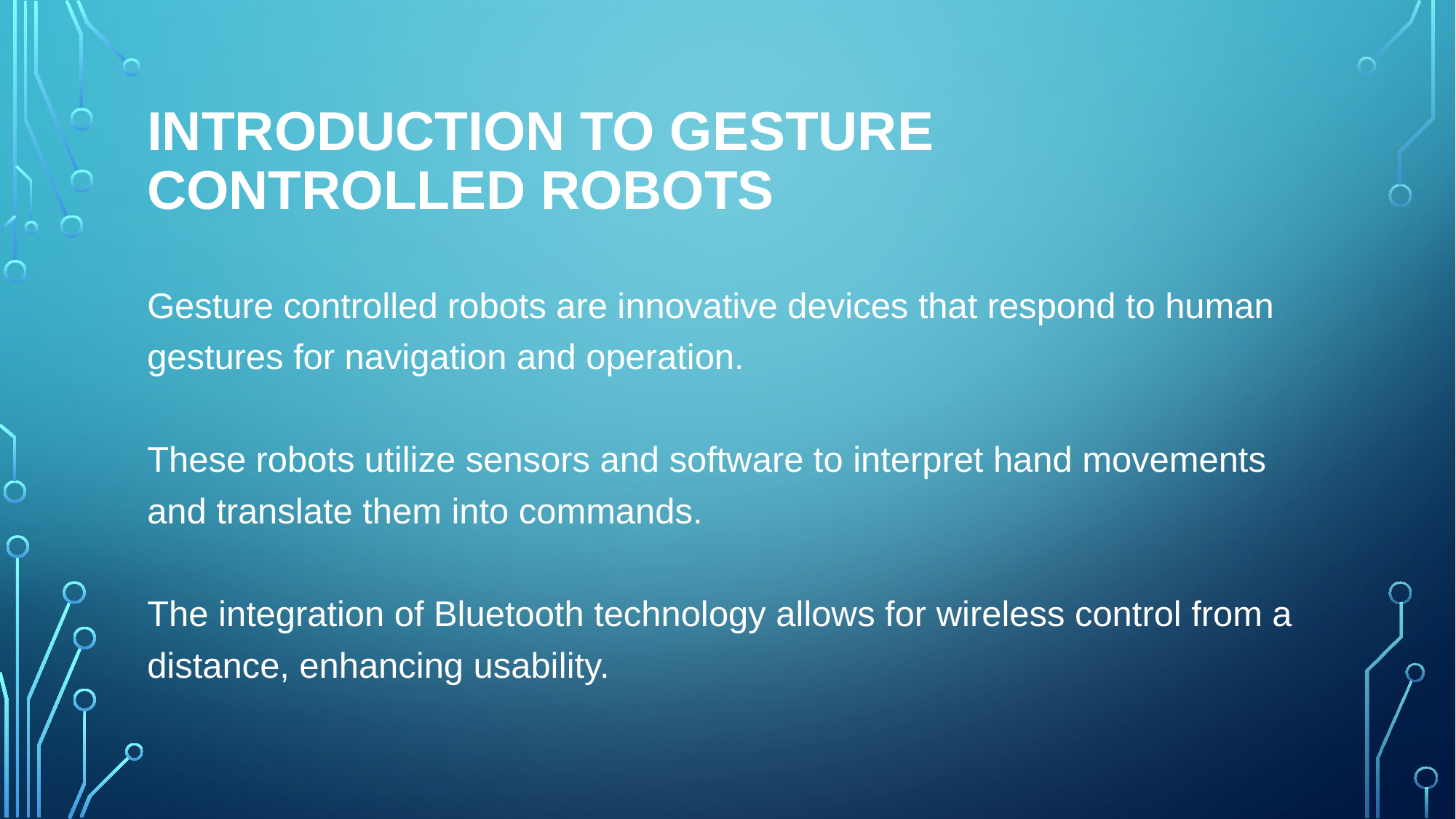

# Introduction to Gesture Controlled Robots
Gesture controlled robots are innovative devices that respond to human gestures for navigation and operation.
These robots utilize sensors and software to interpret hand movements and translate them into commands.
The integration of Bluetooth technology allows for wireless control from a distance, enhancing usability.